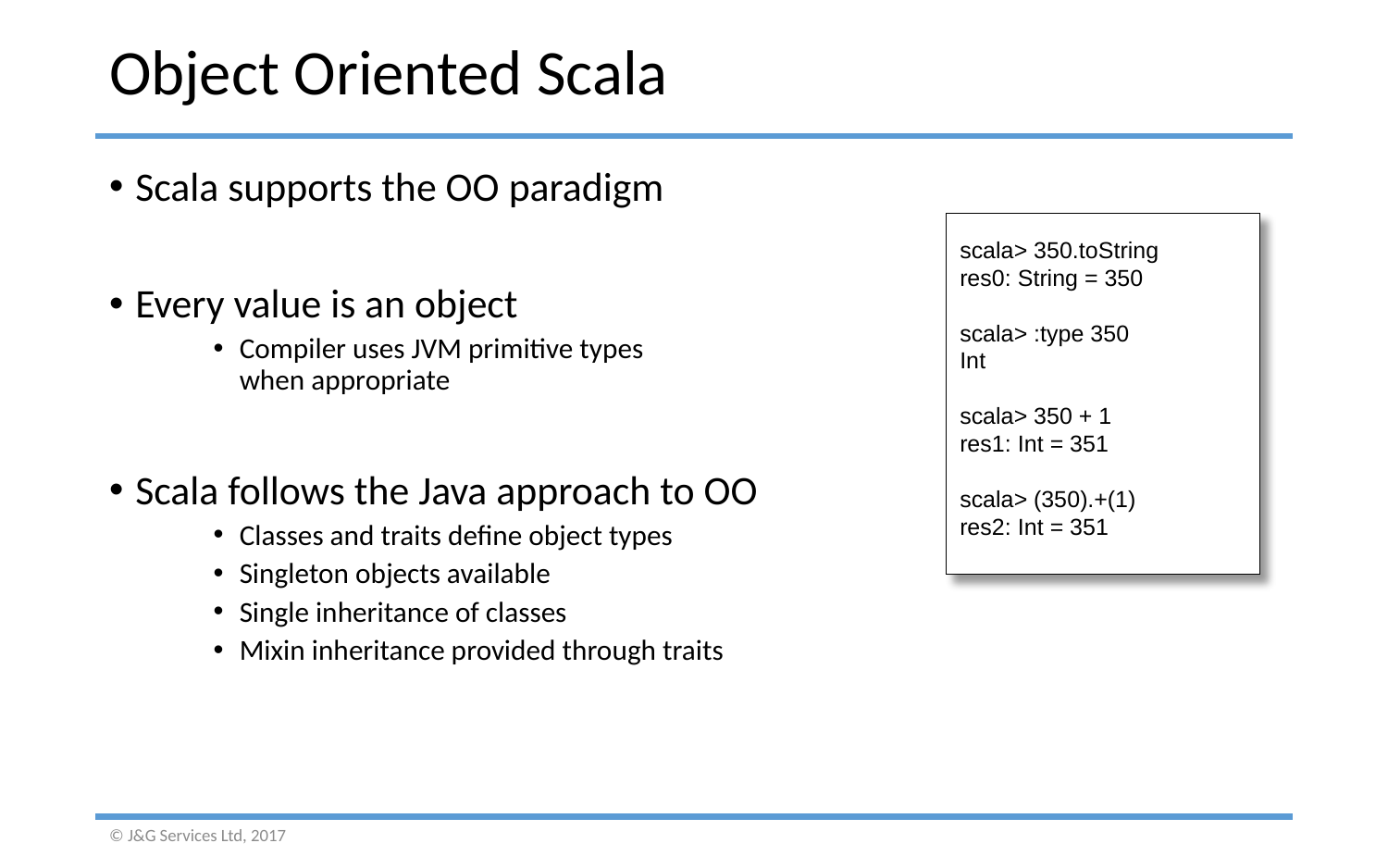

# Object Oriented Scala
Scala supports the OO paradigm

Every value is an object
Compiler uses JVM primitive types
when appropriate

Scala follows the Java approach to OO
Classes and traits define object types
Singleton objects available
Single inheritance of classes
Mixin inheritance provided through traits
scala> 350.toString
res0: String = 350

scala> :type 350
Int

scala> 350 + 1
res1: Int = 351

scala> (350).+(1)
res2: Int = 351